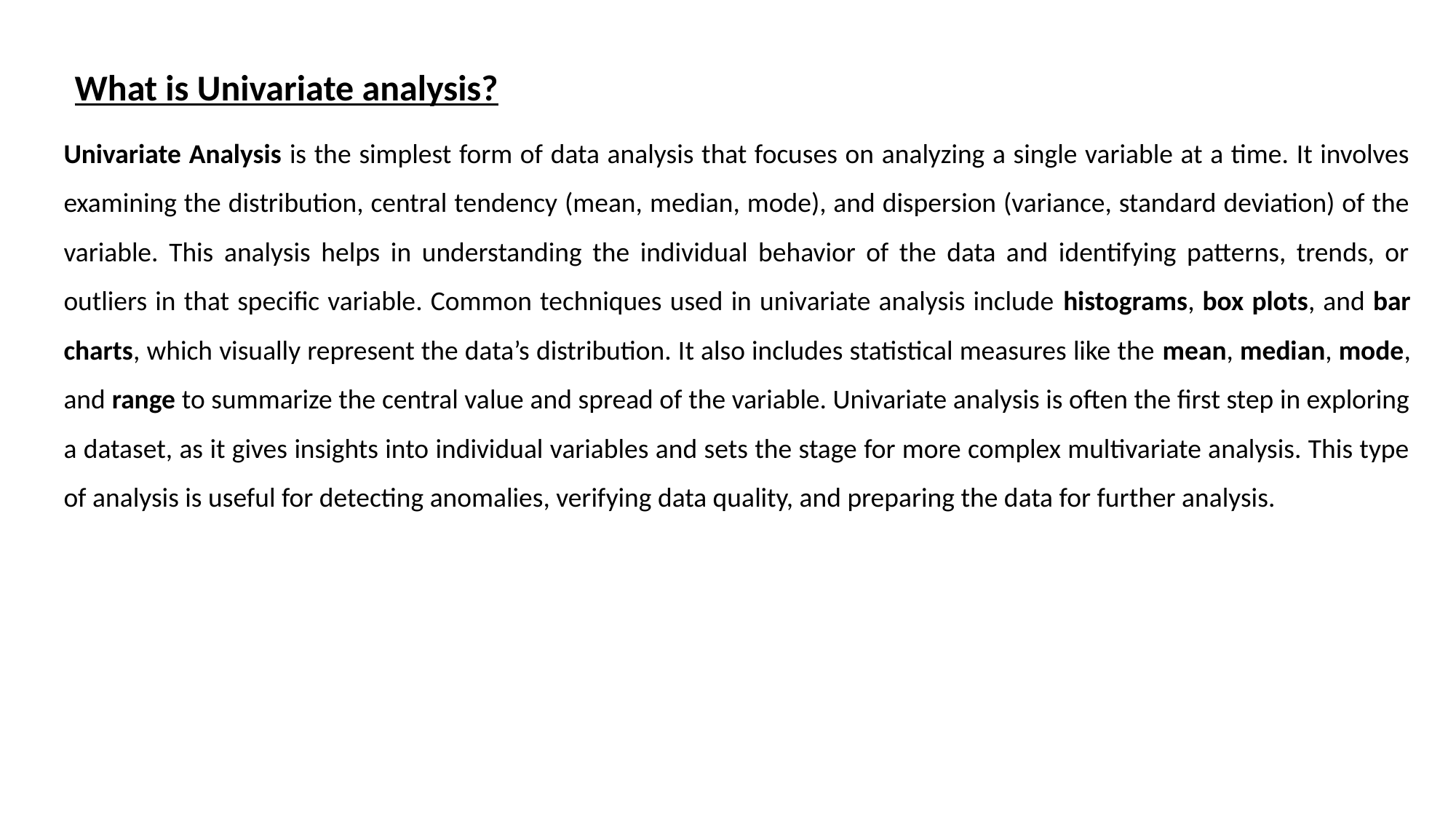

What is Univariate analysis?
Univariate Analysis is the simplest form of data analysis that focuses on analyzing a single variable at a time. It involves examining the distribution, central tendency (mean, median, mode), and dispersion (variance, standard deviation) of the variable. This analysis helps in understanding the individual behavior of the data and identifying patterns, trends, or outliers in that specific variable. Common techniques used in univariate analysis include histograms, box plots, and bar charts, which visually represent the data’s distribution. It also includes statistical measures like the mean, median, mode, and range to summarize the central value and spread of the variable. Univariate analysis is often the first step in exploring a dataset, as it gives insights into individual variables and sets the stage for more complex multivariate analysis. This type of analysis is useful for detecting anomalies, verifying data quality, and preparing the data for further analysis.